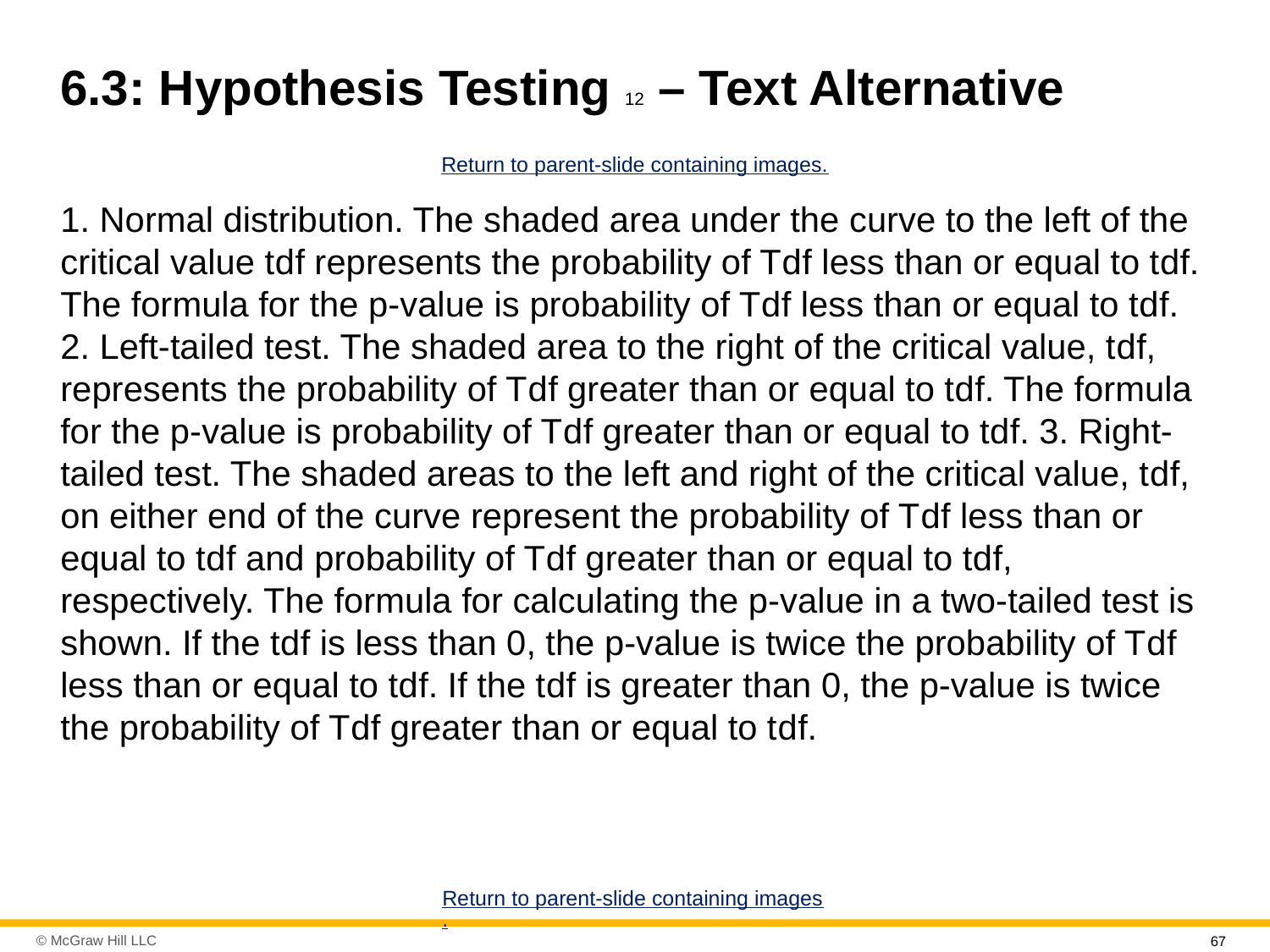

# 6.3: Hypothesis Testing 12 – Text Alternative
Return to parent-slide containing images.
1. Normal distribution. The shaded area under the curve to the left of the critical value t d f represents the probability of T d f less than or equal to t d f. The formula for the p-value is probability of T d f less than or equal to t d f. 2. Left-tailed test. The shaded area to the right of the critical value, t d f, represents the probability of T d f greater than or equal to t d f. The formula for the p-value is probability of T d f greater than or equal to t d f. 3. Right-tailed test. The shaded areas to the left and right of the critical value, t d f, on either end of the curve represent the probability of T d f less than or equal to t d f and probability of T d f greater than or equal to t d f, respectively. The formula for calculating the p-value in a two-tailed test is shown. If the t d f is less than 0, the p-value is twice the probability of T d f less than or equal to t d f. If the t d f is greater than 0, the p-value is twice the probability of T d f greater than or equal to t d f.
Return to parent-slide containing images.
67